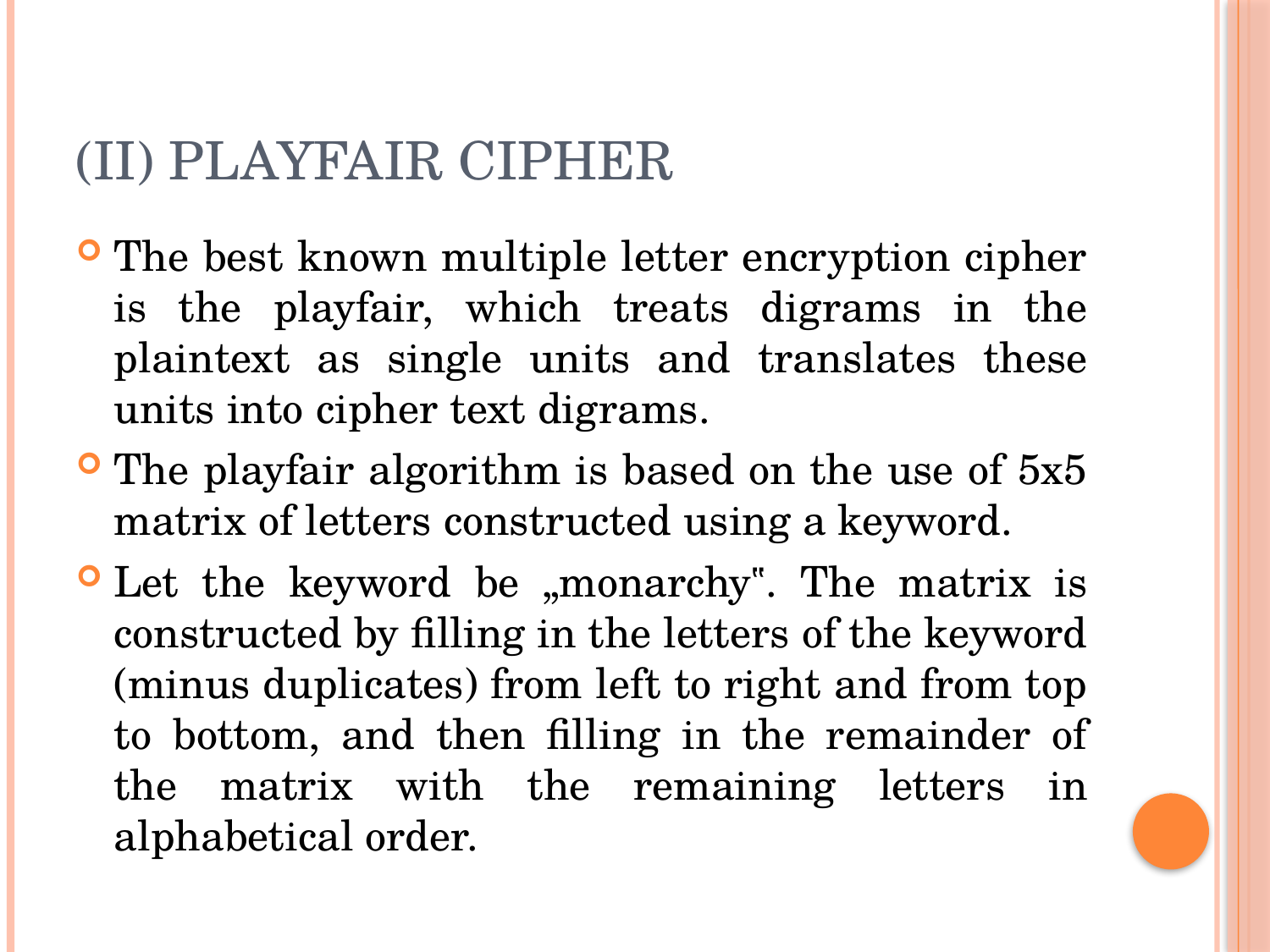

# (ii) playfair cipher
The best known multiple letter encryption cipher is the playfair, which treats digrams in the plaintext as single units and translates these units into cipher text digrams.
The playfair algorithm is based on the use of 5x5 matrix of letters constructed using a keyword.
Let the keyword be „monarchy‟. The matrix is constructed by filling in the letters of the keyword (minus duplicates) from left to right and from top to bottom, and then filling in the remainder of the matrix with the remaining letters in alphabetical order.